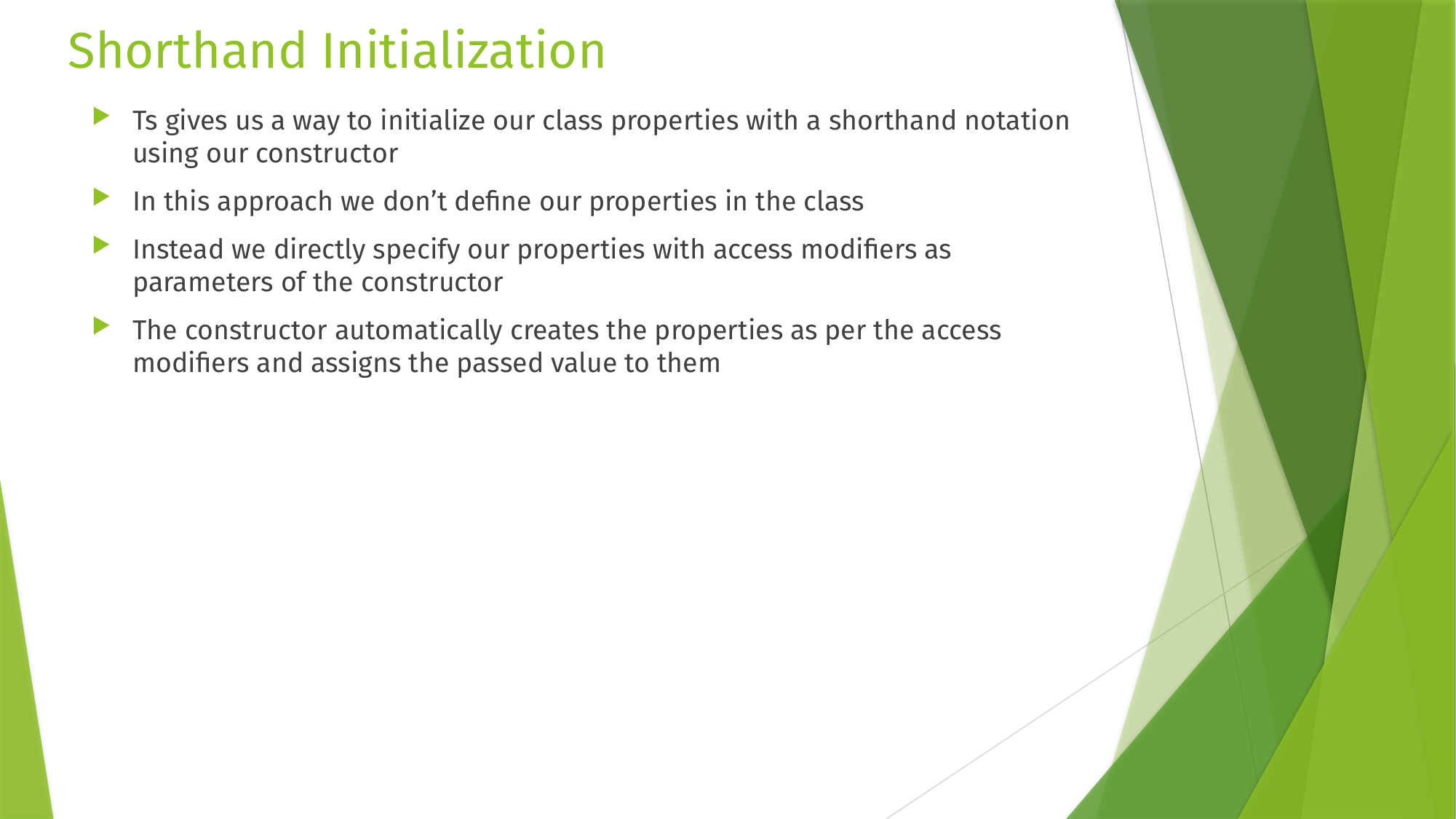

# Shorthand Initialization
Ts gives us a way to initialize our class properties with a shorthand notation using our constructor
In this approach we don’t define our properties in the class
Instead we directly specify our properties with access modifiers as parameters of the constructor
The constructor automatically creates the properties as per the access modifiers and assigns the passed value to them